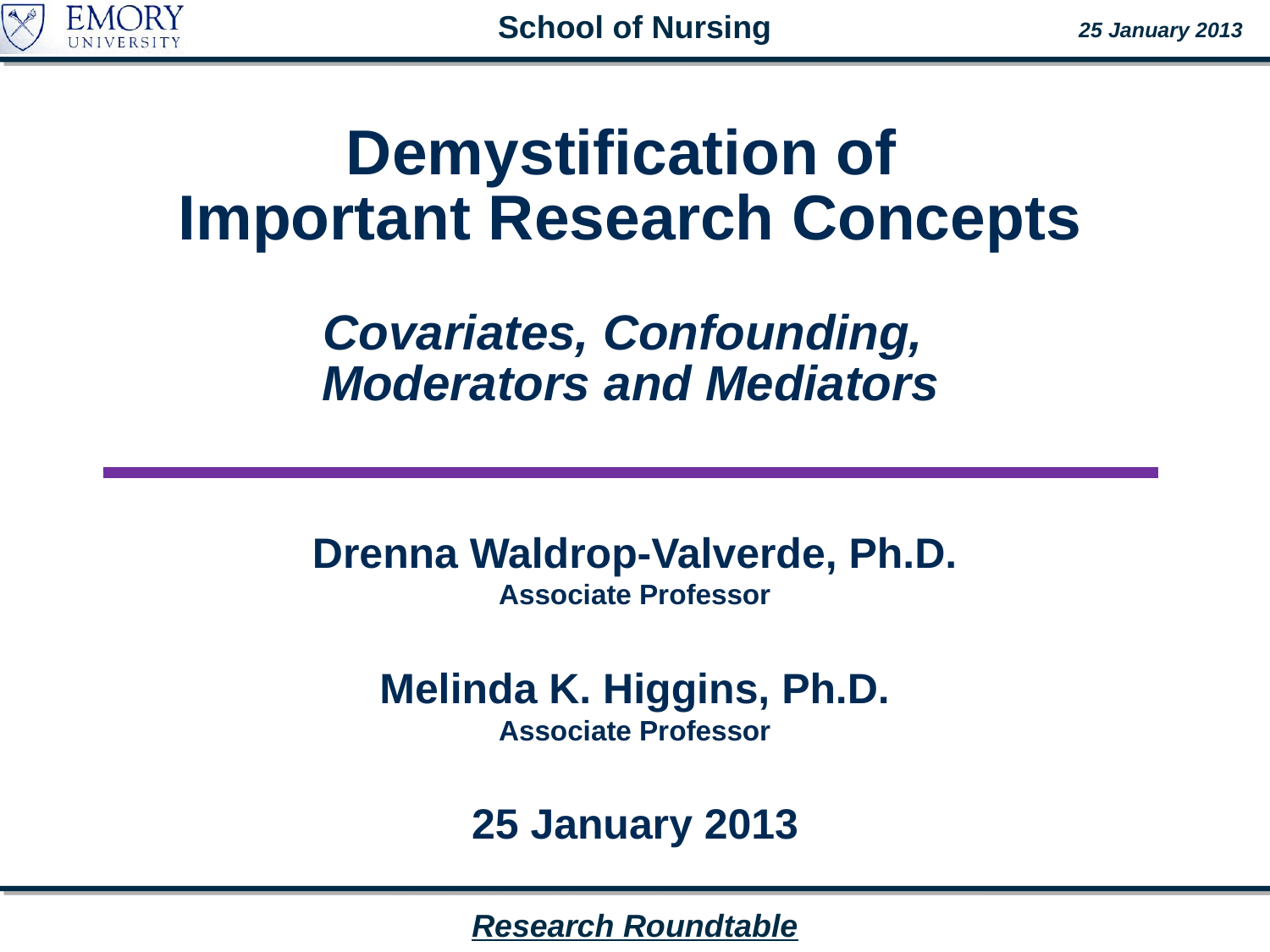

# Demystification of Important Research Concepts Covariates, Confounding, Moderators and Mediators
Drenna Waldrop-Valverde, Ph.D.
Associate Professor

Melinda K. Higgins, Ph.D.
Associate Professor

25 January 2013